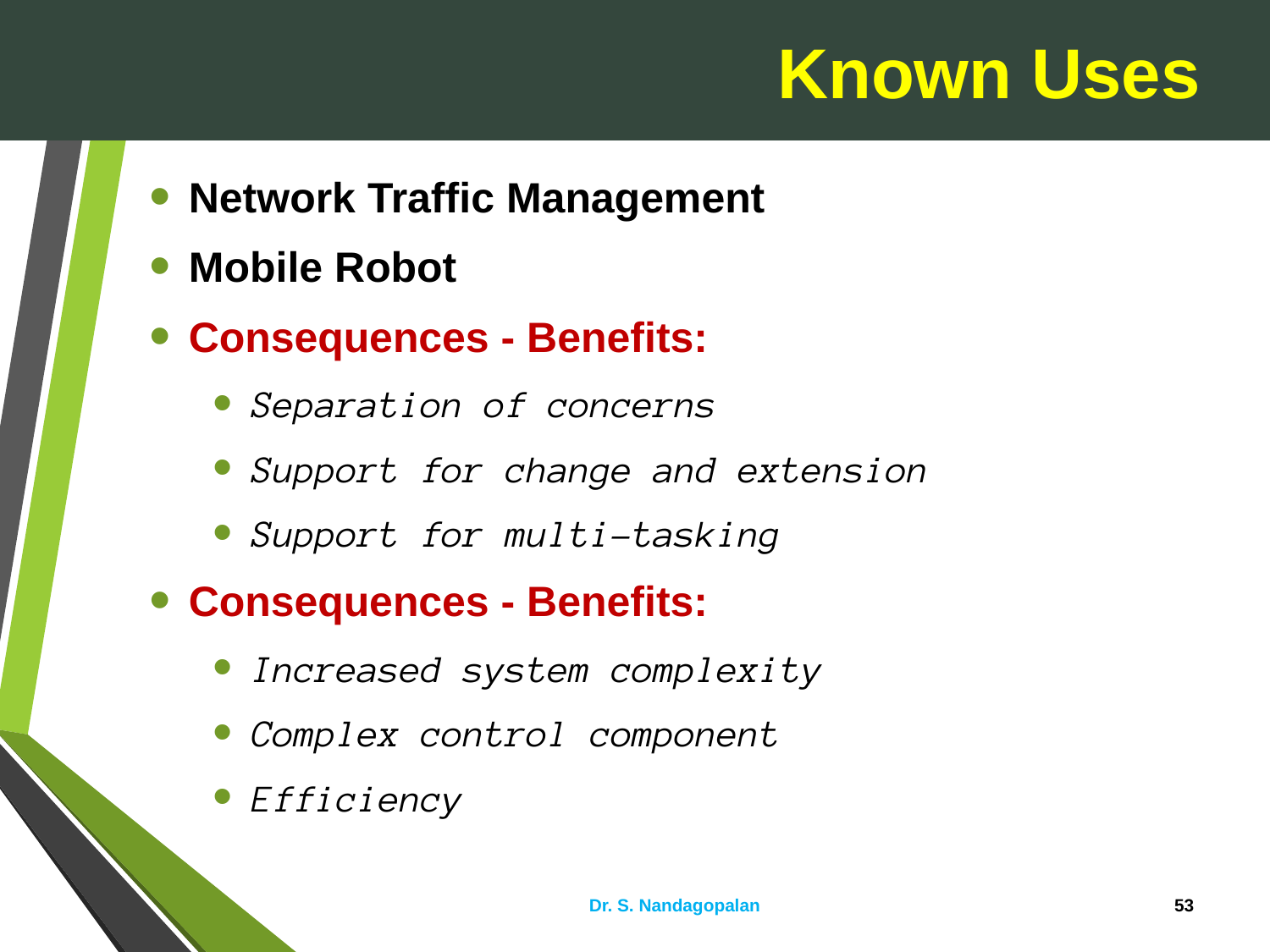

# Known Uses
Network Traffic Management
Mobile Robot
Consequences - Benefits:
Separation of concerns
Support for change and extension
Support for multi-tasking
Consequences - Benefits:
Increased system complexity
Complex control component
Efficiency

Dr. S. Nandagopalan
53